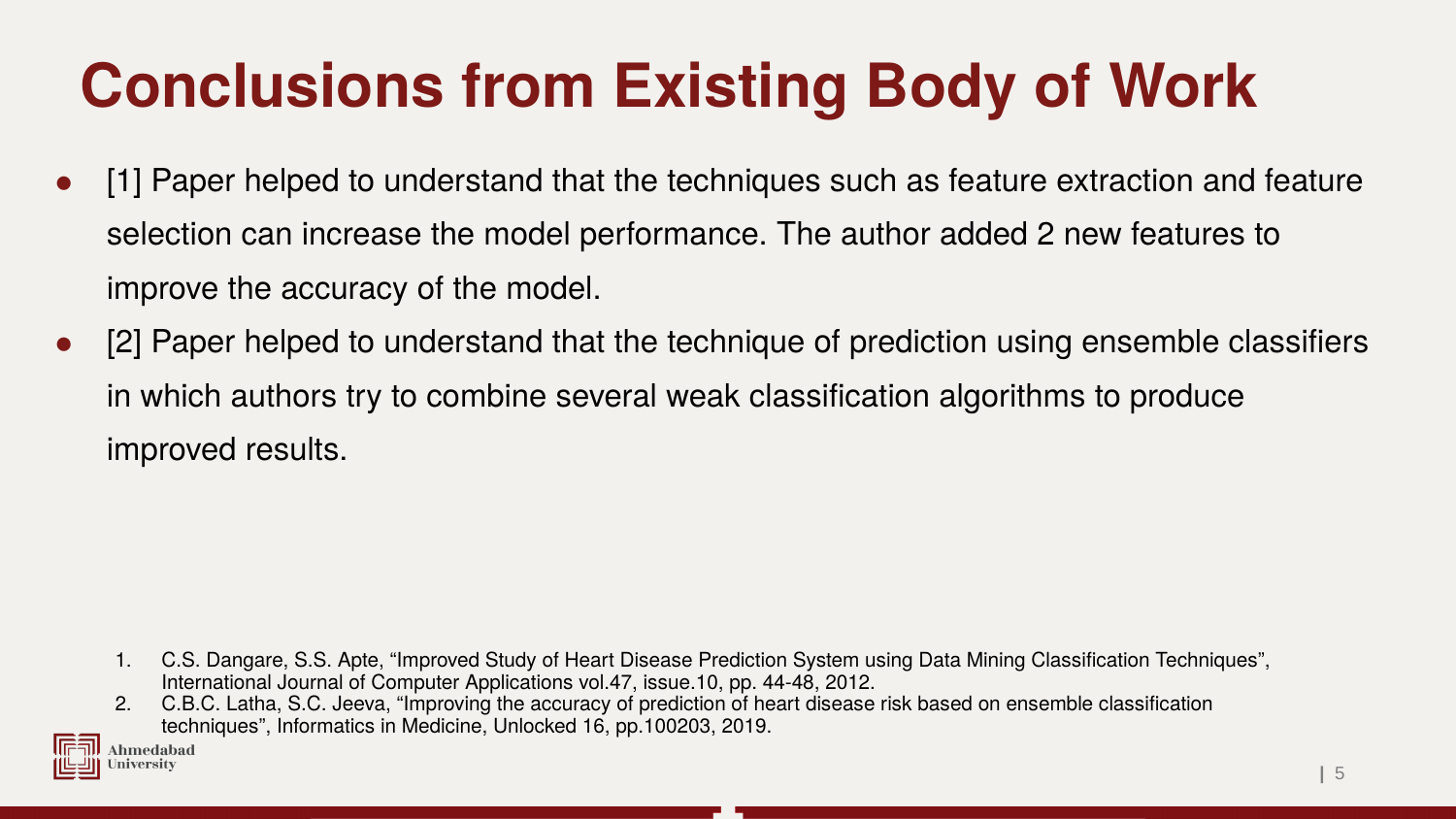

# Conclusions from Existing Body of Work
[1] Paper helped to understand that the techniques such as feature extraction and feature selection can increase the model performance. The author added 2 new features to improve the accuracy of the model.
[2] Paper helped to understand that the technique of prediction using ensemble classifiers in which authors try to combine several weak classification algorithms to produce improved results.
C.S. Dangare, S.S. Apte, “Improved Study of Heart Disease Prediction System using Data Mining Classification Techniques”, International Journal of Computer Applications vol.47, issue.10, pp. 44-48, 2012.
C.B.C. Latha, S.C. Jeeva, “Improving the accuracy of prediction of heart disease risk based on ensemble classification techniques”, Informatics in Medicine, Unlocked 16, pp.100203, 2019.
|  5